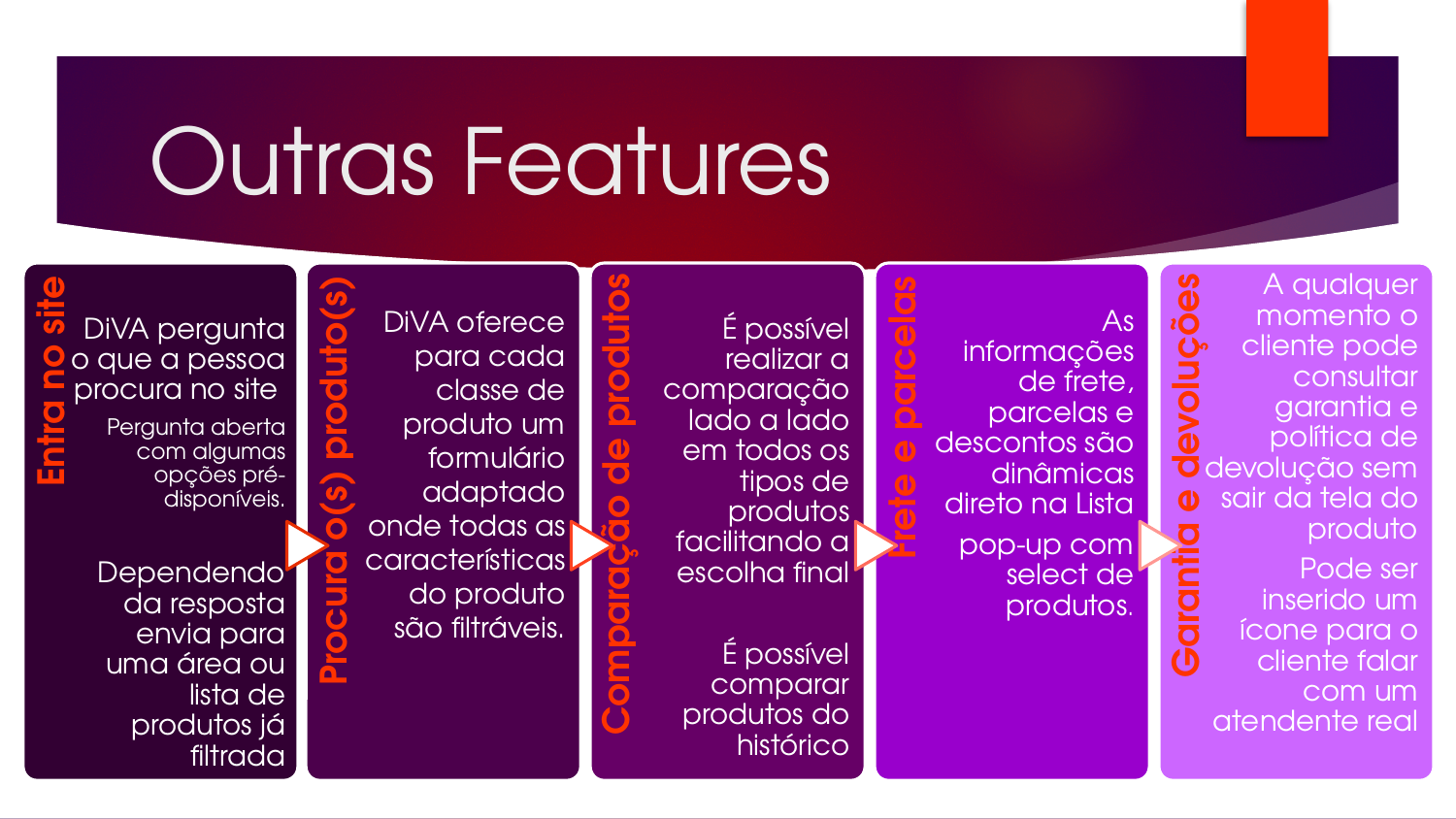

# Outras Features

DiVA pergunta o que a pessoa procura no site
Pergunta aberta com algumas opções pré-disponíveis.

Dependendo da resposta envia para uma área ou lista de produtos já filtrada
A qualquer momento o cliente pode consultar garantia e política de devolução sem sair da tela do produto
Pode ser inserido um ícone para o cliente falar com um atendente real

DiVA oferece para cada classe de produto um formulário adaptado onde todas as características do produto são filtráveis.

É possível realizar a comparação lado a lado em todos os tipos de produtos facilitando a escolha final

É possível comparar produtos do histórico

As informações de frete, parcelas e descontos são dinâmicas direto na Lista
 pop-up com select de produtos.

Entra no site
Frete e parcelas
Garantia e devoluções
Procura o(s) produto(s)
Comparação de produtos